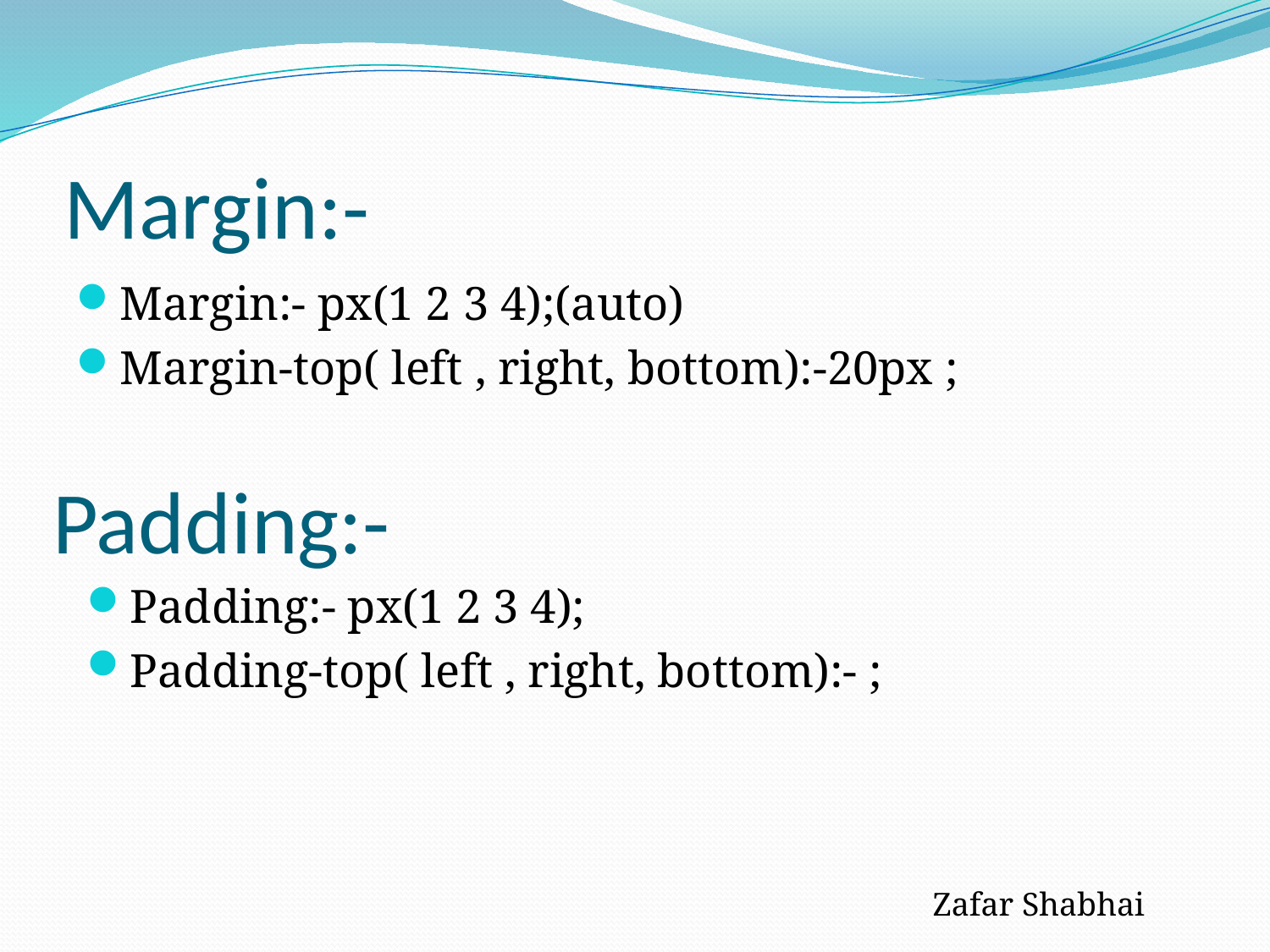

# Margin:-
Margin:- px(1 2 3 4);(auto)
Margin-top( left , right, bottom):-20px ;
Padding:-
Padding:- px(1 2 3 4);
Padding-top( left , right, bottom):- ;
Zafar Shabhai